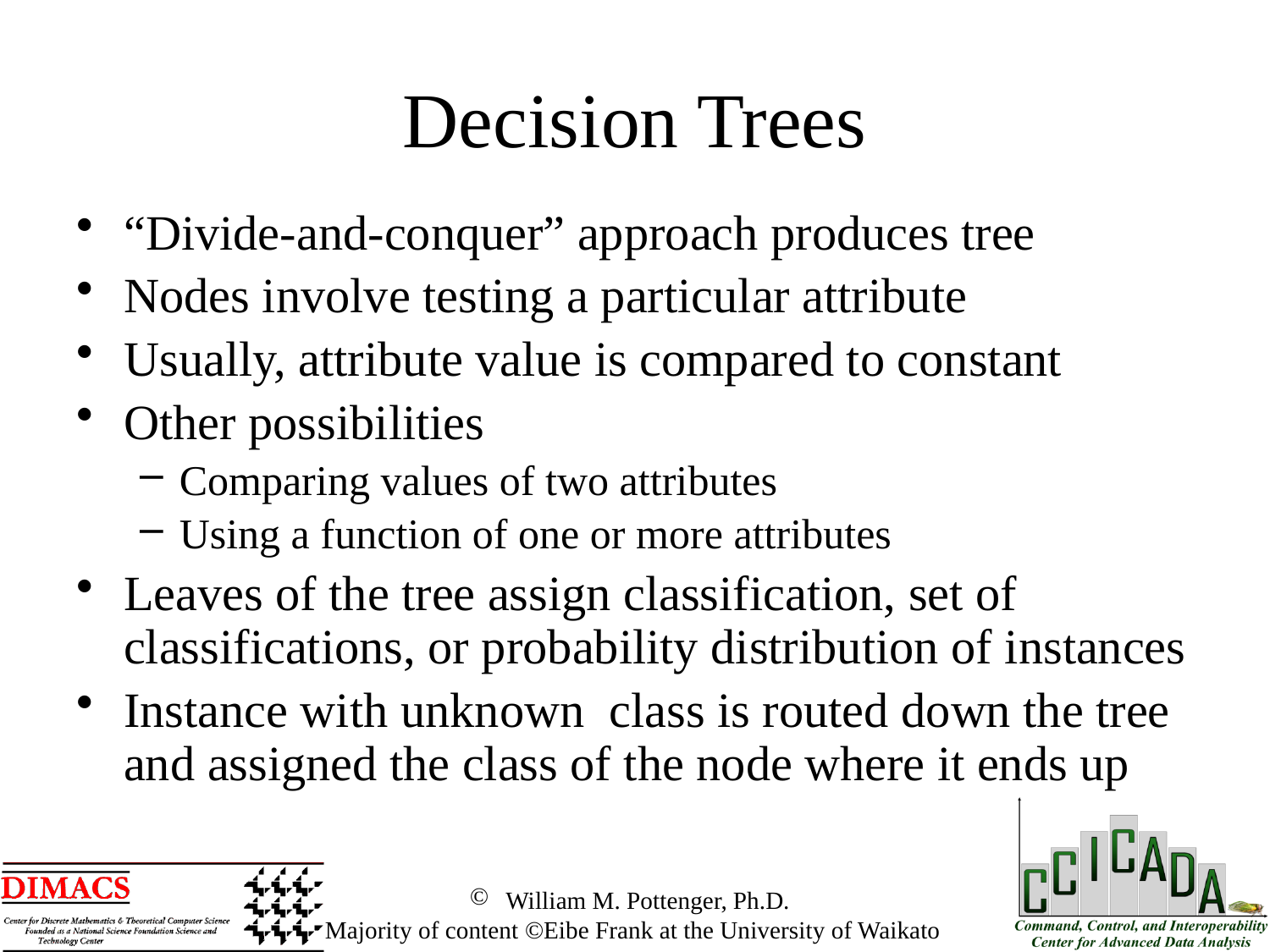

# Decision Trees
“Divide-and-conquer” approach produces tree
Nodes involve testing a particular attribute
Usually, attribute value is compared to constant
Other possibilities
Comparing values of two attributes
Using a function of one or more attributes
Leaves of the tree assign classification, set of classifications, or probability distribution of instances
Instance with unknown  class is routed down the tree and assigned the class of the node where it ends up
 William M. Pottenger, Ph.D.
 Majority of content ©Eibe Frank at the University of Waikato